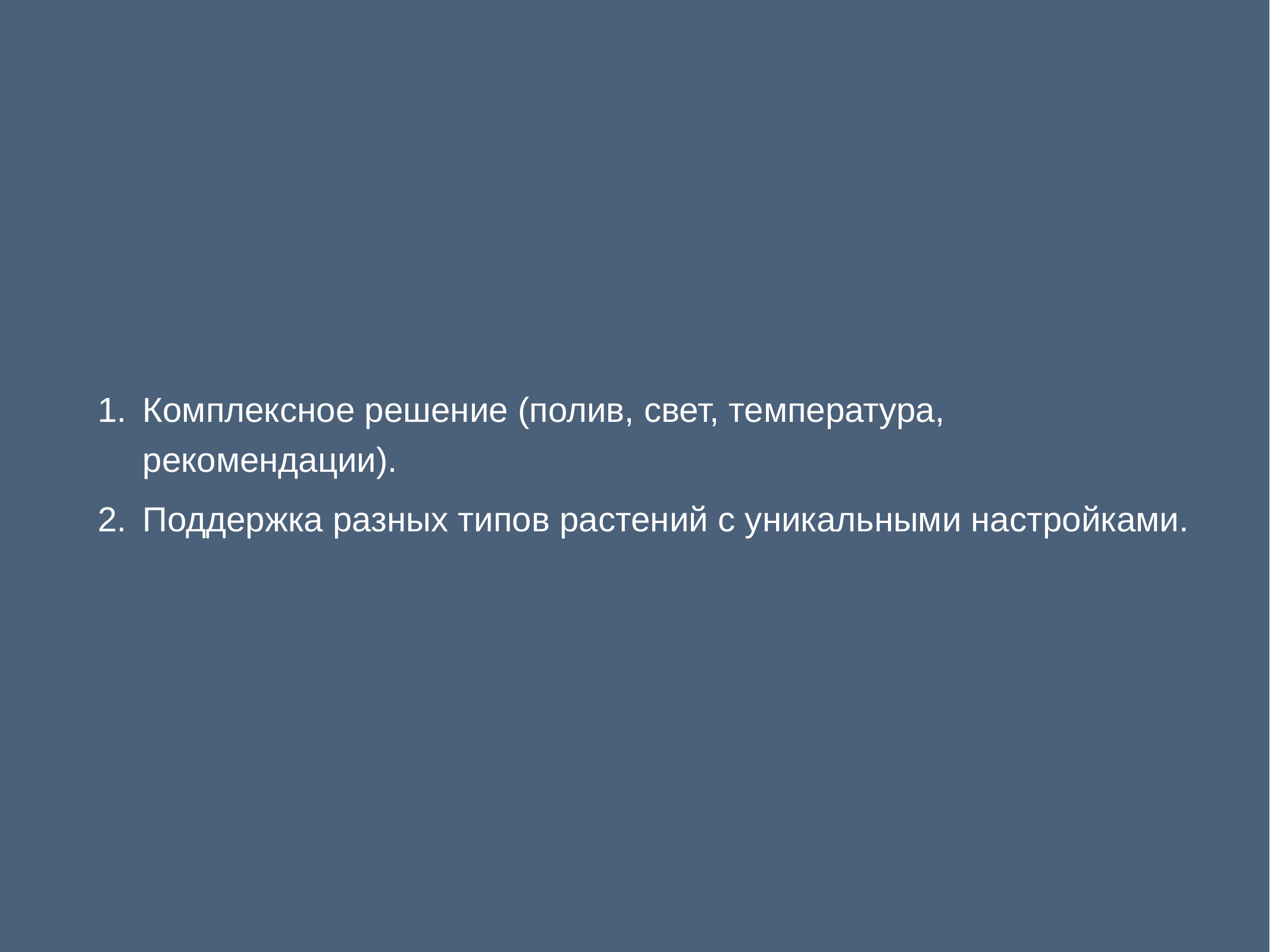

# Комплексное решение (полив, свет, температура, рекомендации).
Поддержка разных типов растений с уникальными настройками.